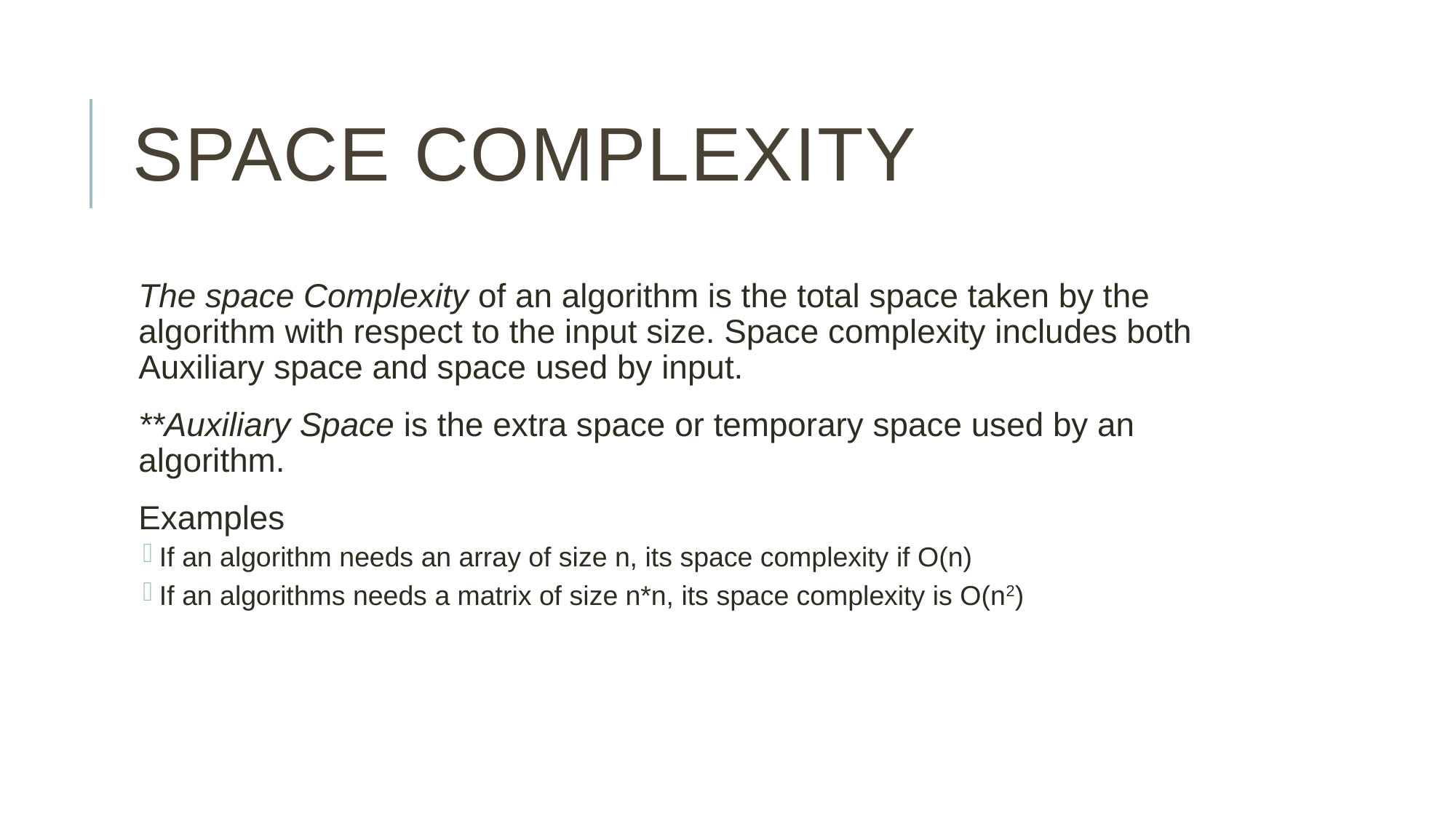

# space Complexity
The space Complexity of an algorithm is the total space taken by the algorithm with respect to the input size. Space complexity includes both Auxiliary space and space used by input.
**Auxiliary Space is the extra space or temporary space used by an algorithm.
Examples
If an algorithm needs an array of size n, its space complexity if O(n)
If an algorithms needs a matrix of size n*n, its space complexity is O(n2)